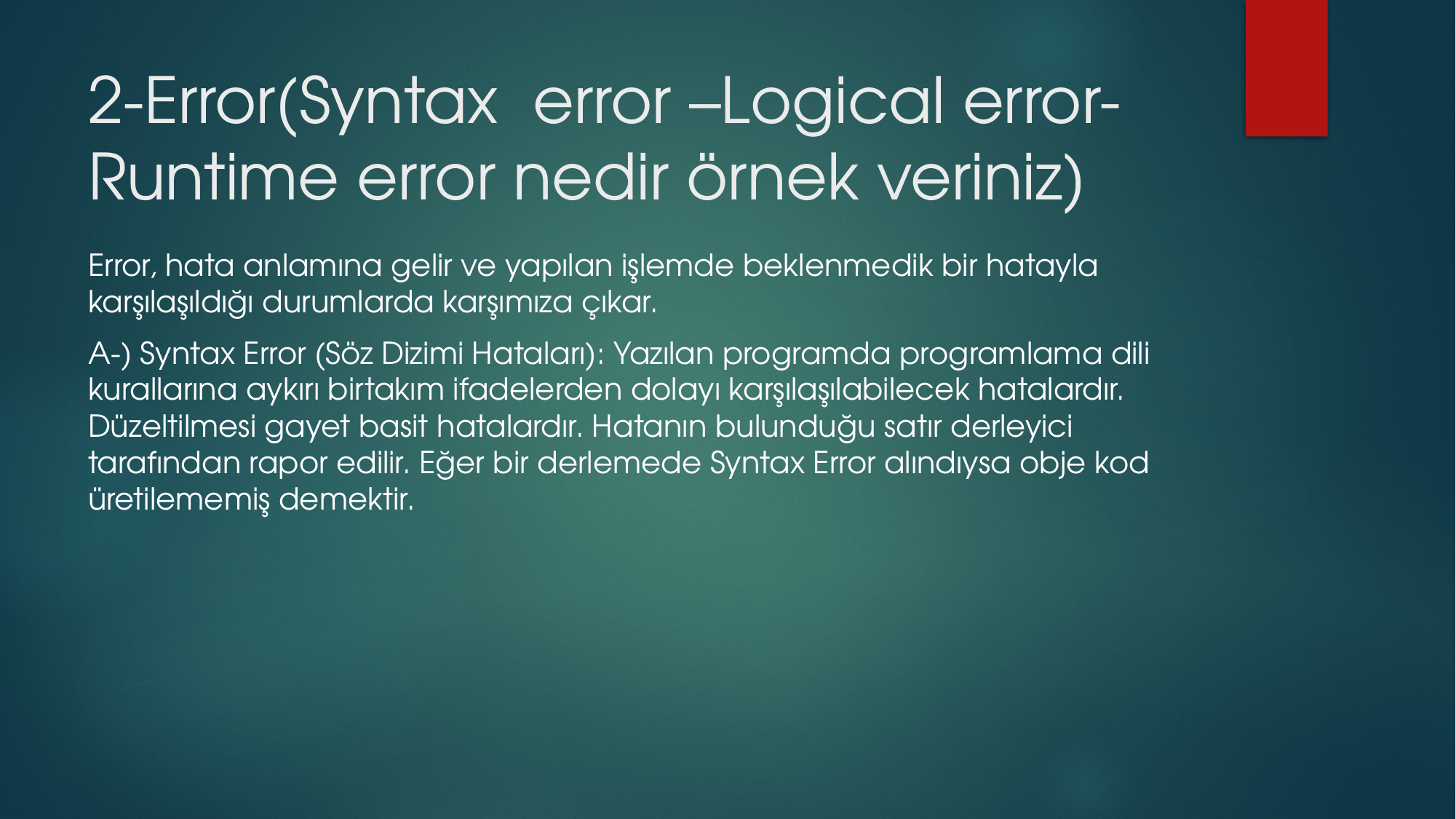

# 2-Error(Syntax  error –Logical error- Runtime error nedir örnek veriniz)
Error, hata anlamına gelir ve yapılan işlemde beklenmedik bir hatayla karşılaşıldığı durumlarda karşımıza çıkar.
A-) Syntax Error (Söz Dizimi Hataları): Yazılan programda programlama dili kurallarına aykırı birtakım ifadelerden dolayı karşılaşılabilecek hatalardır. Düzeltilmesi gayet basit hatalardır. Hatanın bulunduğu satır derleyici tarafından rapor edilir. Eğer bir derlemede Syntax Error alındıysa obje kod üretilememiş demektir.